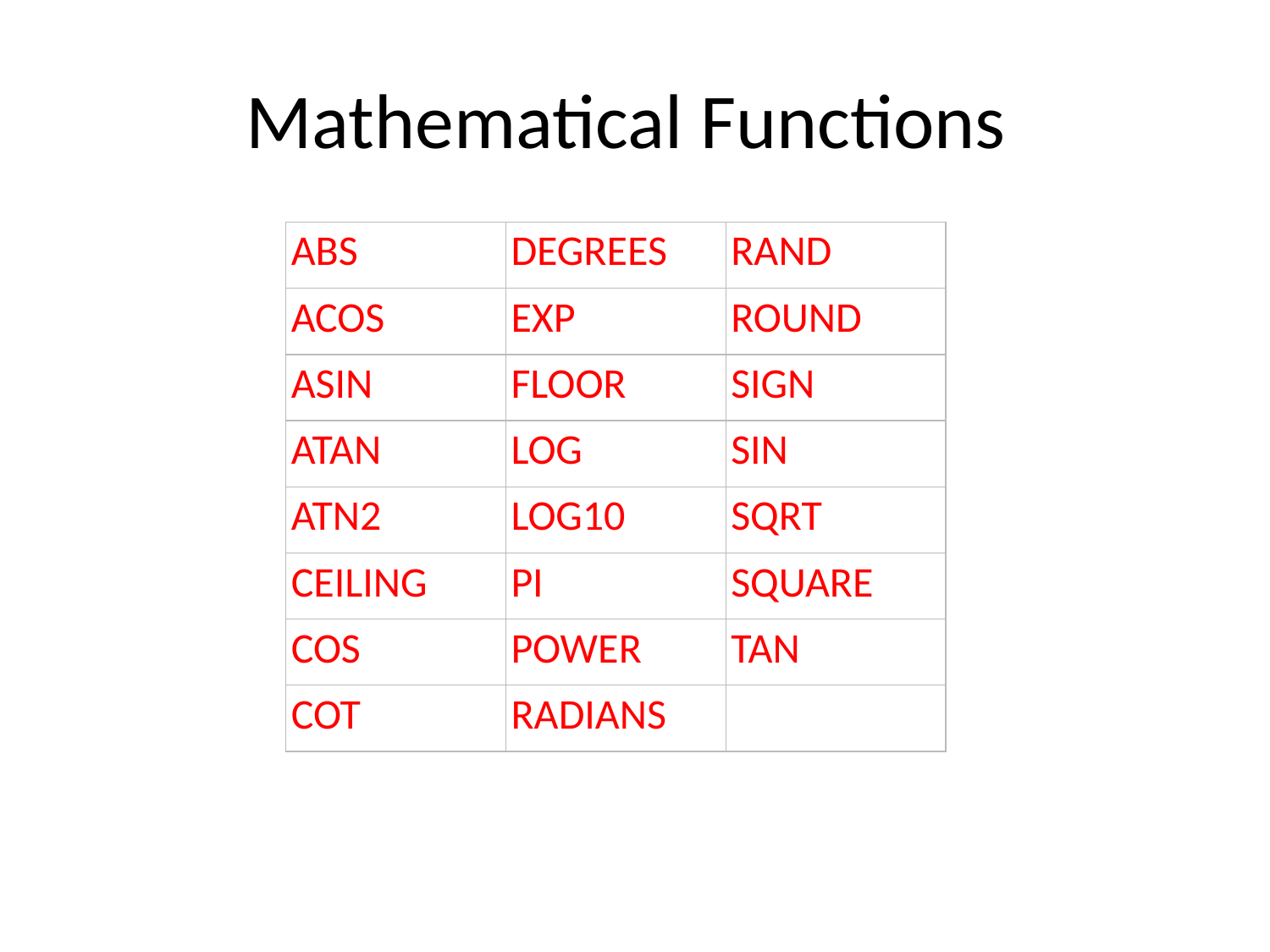

# Mathematical Functions

| ABS | DEGREES | RAND |
| --- | --- | --- |
| ACOS | EXP | ROUND |
| ASIN | FLOOR | SIGN |
| ATAN | LOG | SIN |
| ATN2 | LOG10 | SQRT |
| CEILING | PI | SQUARE |
| COS | POWER | TAN |
| COT | RADIANS |  |